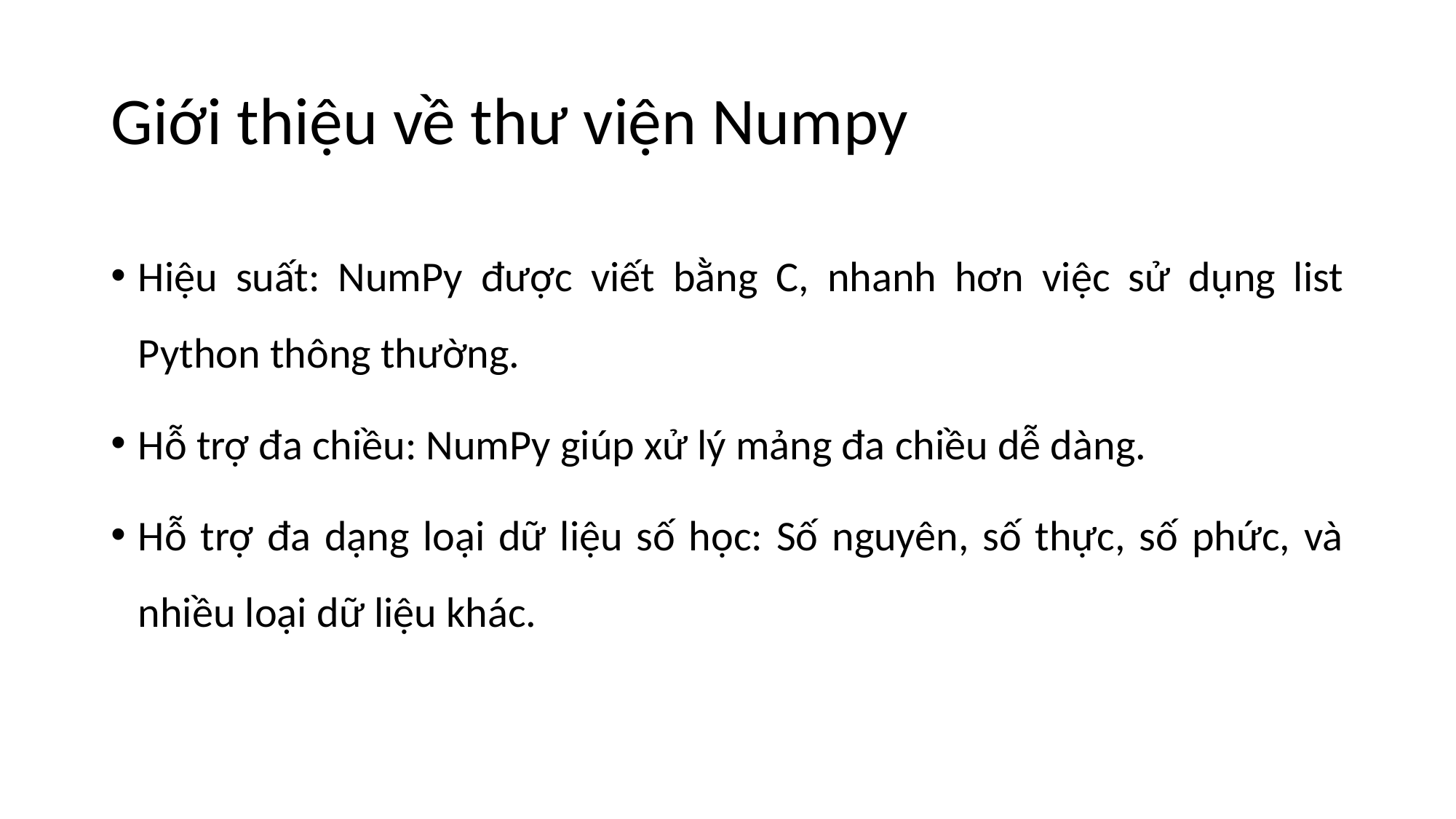

# Giới thiệu về thư viện Numpy
Hiệu suất: NumPy được viết bằng C, nhanh hơn việc sử dụng list Python thông thường.
Hỗ trợ đa chiều: NumPy giúp xử lý mảng đa chiều dễ dàng.
Hỗ trợ đa dạng loại dữ liệu số học: Số nguyên, số thực, số phức, và nhiều loại dữ liệu khác.